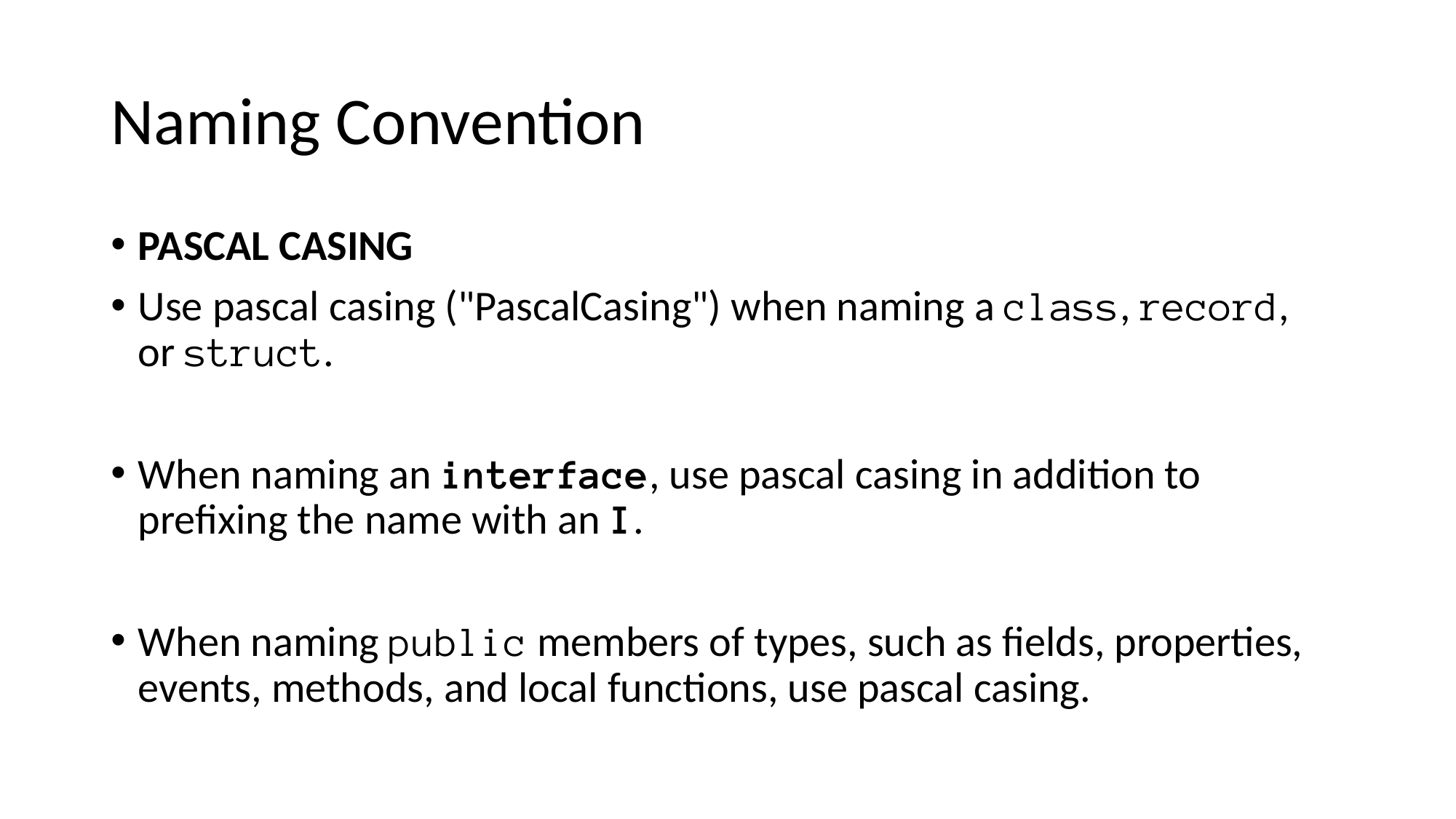

# Naming Convention
PASCAL CASING
Use pascal casing ("PascalCasing") when naming a class, record, or struct.

When naming an interface, use pascal casing in addition to prefixing the name with an I.

When naming public members of types, such as fields, properties, events, methods, and local functions, use pascal casing.